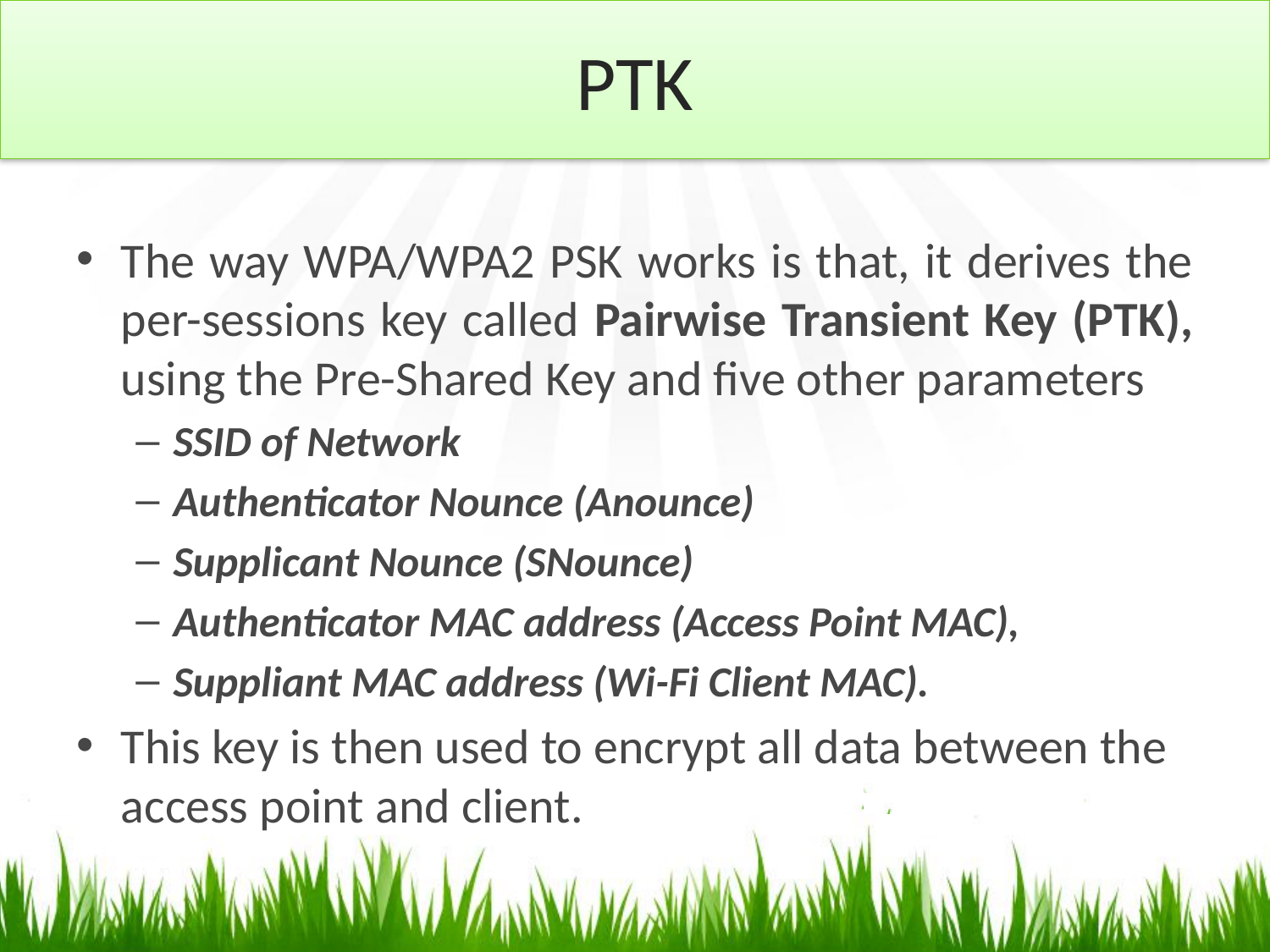

# PTK
The way WPA/WPA2 PSK works is that, it derives the per-sessions key called Pairwise Transient Key (PTK), using the Pre-Shared Key and five other parameters
SSID of Network
Authenticator Nounce (Anounce)
Supplicant Nounce (SNounce)
Authenticator MAC address (Access Point MAC),
Suppliant MAC address (Wi-Fi Client MAC).
This key is then used to encrypt all data between the access point and client.